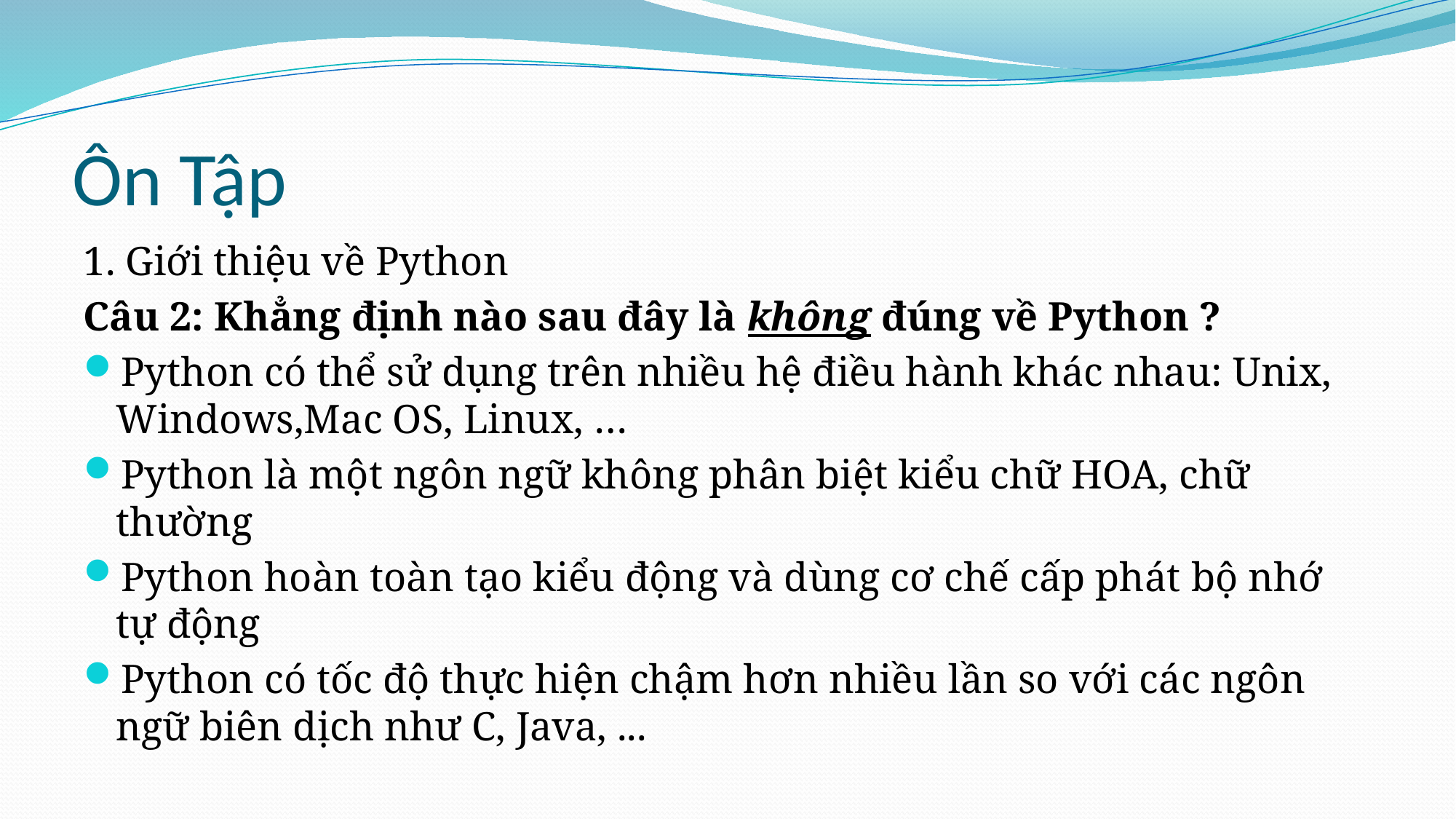

# Ôn Tập
1. Giới thiệu về Python
Câu 2: Khẳng định nào sau đây là không đúng về Python ?
Python có thể sử dụng trên nhiều hệ điều hành khác nhau: Unix, Windows,Mac OS, Linux, …
Python là một ngôn ngữ không phân biệt kiểu chữ HOA, chữ thường
Python hoàn toàn tạo kiểu động và dùng cơ chế cấp phát bộ nhớ tự động
Python có tốc độ thực hiện chậm hơn nhiều lần so với các ngôn ngữ biên dịch như C, Java, ...